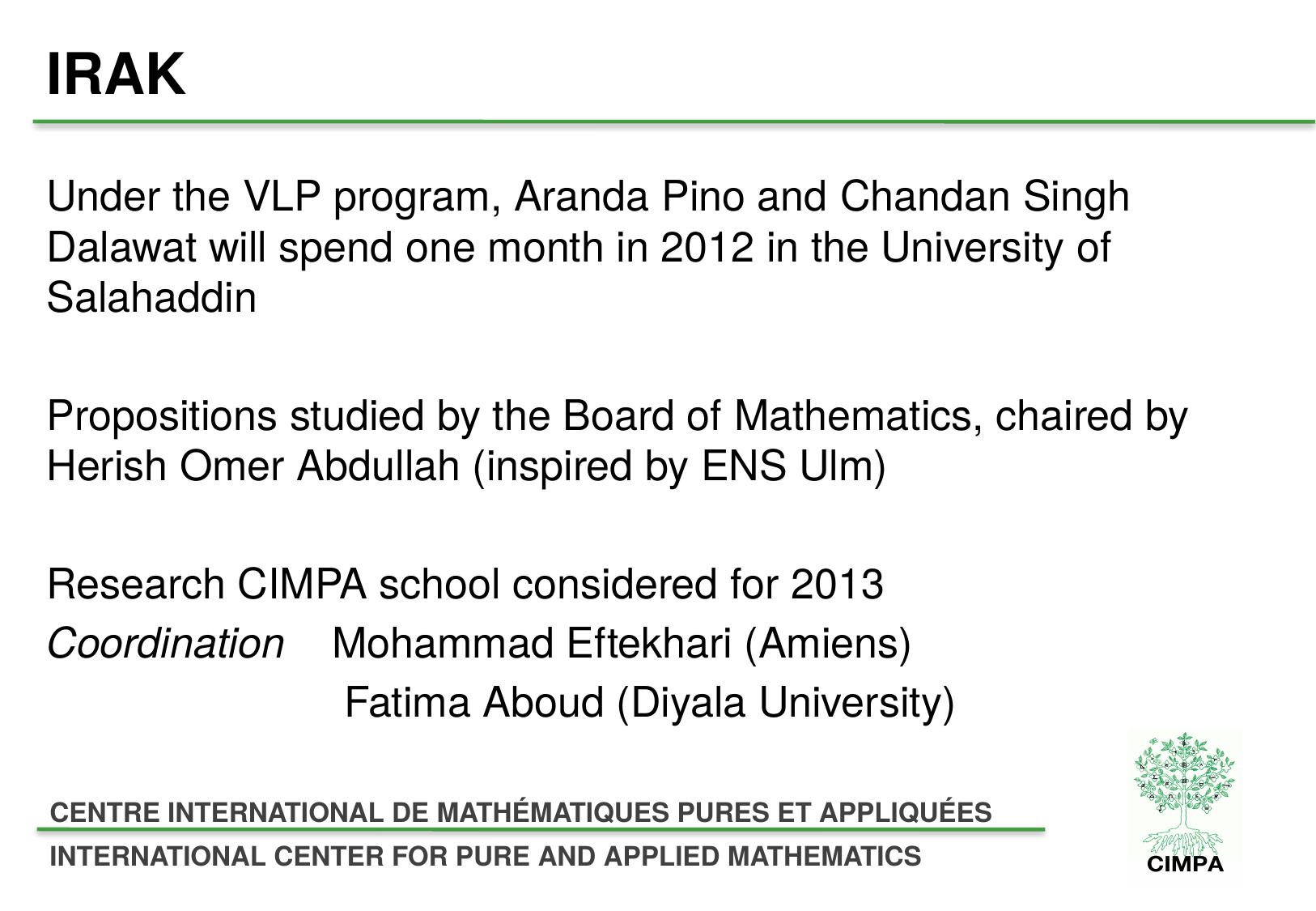

# IRAK
Under the VLP program, Aranda Pino and Chandan Singh Dalawat will spend one month in 2012 in the University of Salahaddin

Propositions studied by the Board of Mathematics, chaired by Herish Omer Abdullah (inspired by ENS Ulm)

Research CIMPA school considered for 2013
Coordination    Mohammad Eftekhari (Amiens)
	               Fatima Aboud (Diyala University)